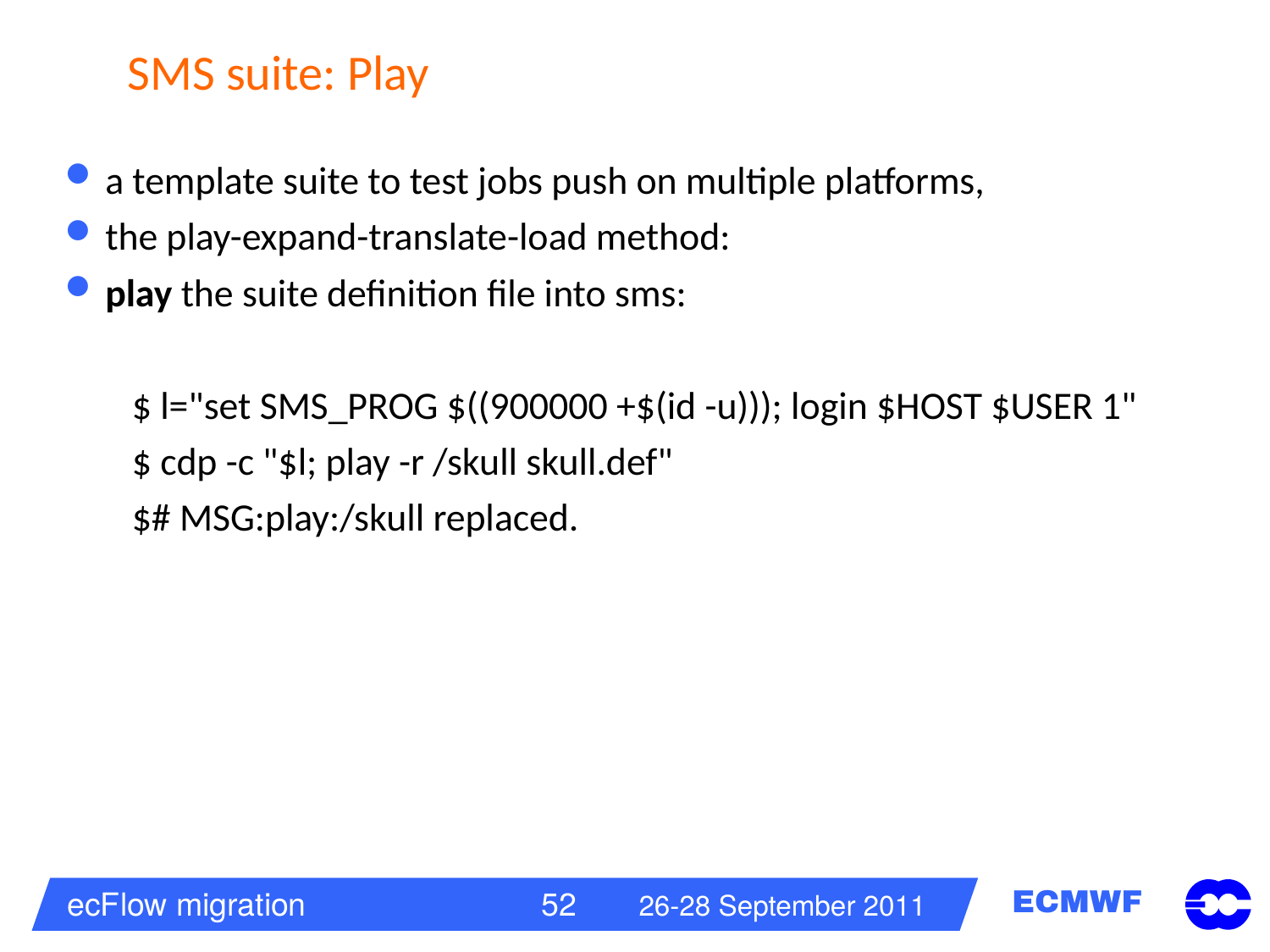

# SMS suite: Play
a template suite to test jobs push on multiple platforms,
the play-expand-translate-load method:
play the suite definition file into sms:

$ l="set SMS_PROG $((900000 +$(id -u))); login $HOST $USER 1"
$ cdp -c "$l; play -r /skull skull.def"
$# MSG:play:/skull replaced.